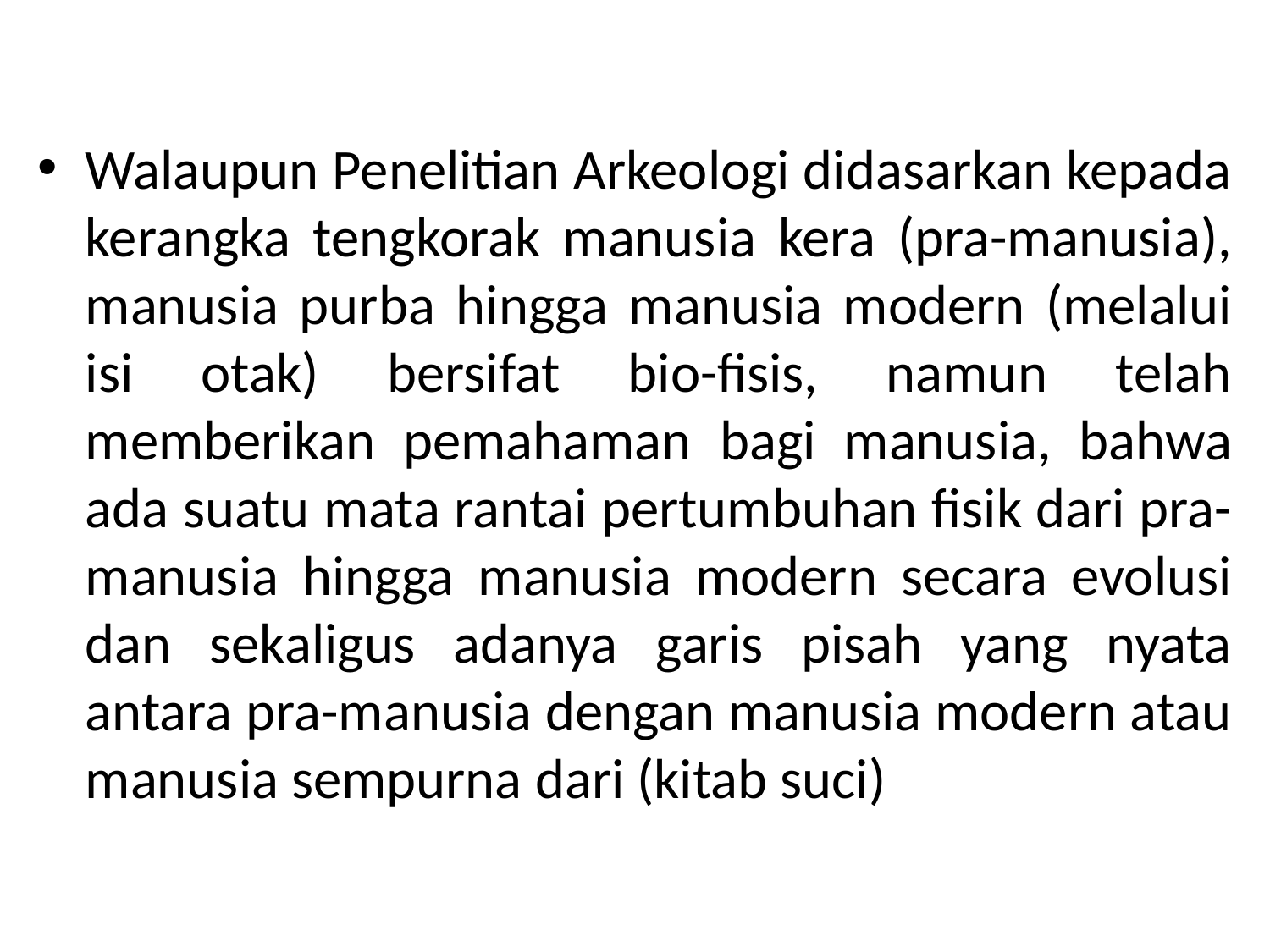

Walaupun Penelitian Arkeologi didasarkan kepada kerangka tengkorak manusia kera (pra-manusia), manusia purba hingga manusia modern (melalui isi otak) bersifat bio-fisis, namun telah memberikan pemahaman bagi manusia, bahwa ada suatu mata rantai pertumbuhan fisik dari pra-manusia hingga manusia modern secara evolusi dan sekaligus adanya garis pisah yang nyata antara pra-manusia dengan manusia modern atau manusia sempurna dari (kitab suci)